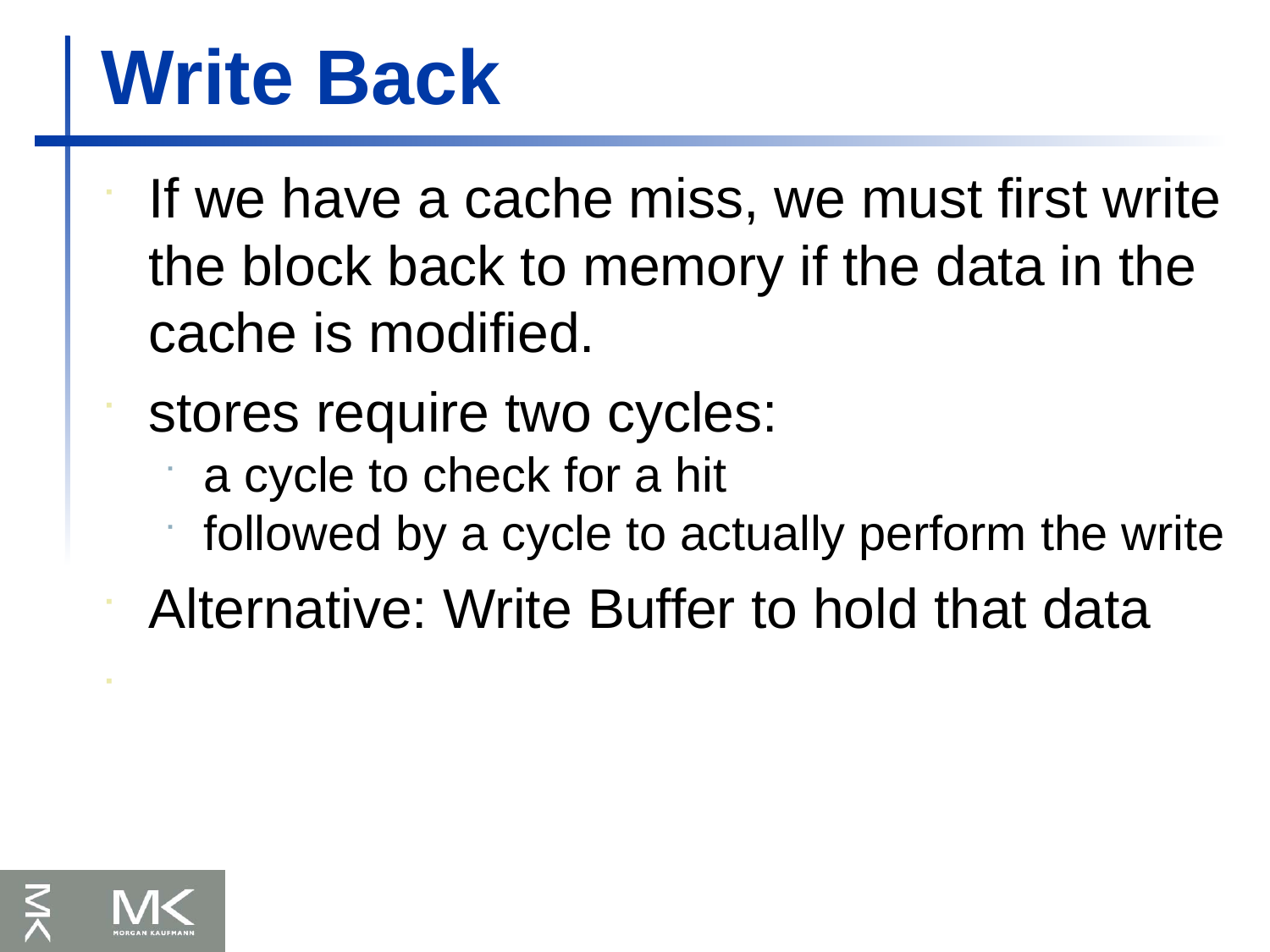

Write Back
If we have a cache miss, we must first write the block back to memory if the data in the cache is modified.
stores require two cycles:
a cycle to check for a hit
followed by a cycle to actually perform the write
Alternative: Write Buffer to hold that data

28